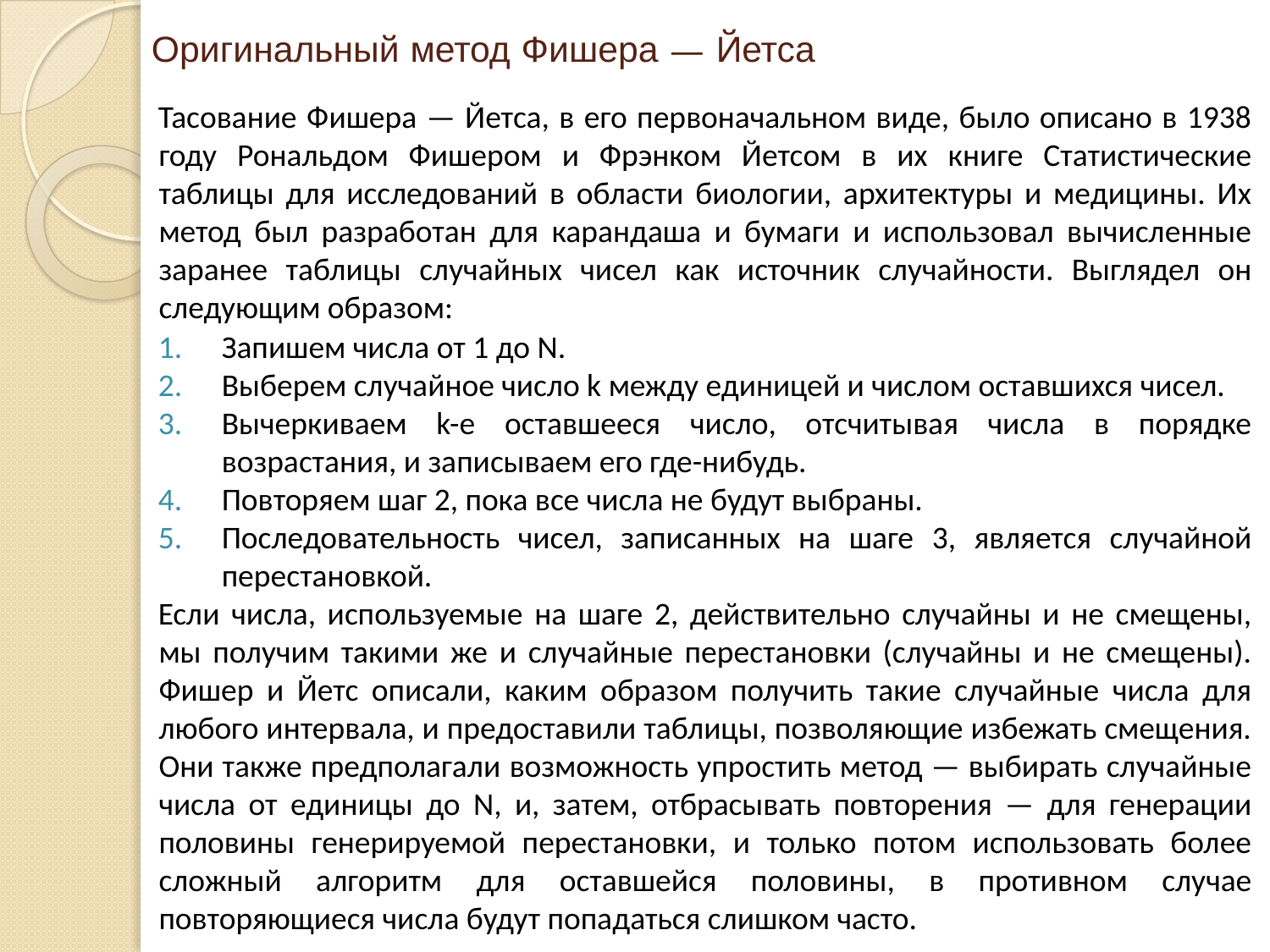

# Оригинальный метод Фишера — Йетса
Тасование Фишера — Йетса, в его первоначальном виде, было описано в 1938 году Рональдом Фишером и Фрэнком Йетсом в их книге Статистические таблицы для исследований в области биологии, архитектуры и медицины. Их метод был разработан для карандаша и бумаги и использовал вычисленные заранее таблицы случайных чисел как источник случайности. Выглядел он следующим образом:

Запишем числа от 1 до N.
Выберем случайное число k между единицей и числом оставшихся чисел.
Вычеркиваем k-е оставшееся число, отсчитывая числа в порядке возрастания, и записываем его где-нибудь.
Повторяем шаг 2, пока все числа не будут выбраны.
Последовательность чисел, записанных на шаге 3, является случайной перестановкой.
Если числа, используемые на шаге 2, действительно случайны и не смещены, мы получим такими же и случайные перестановки (случайны и не смещены). Фишер и Йетс описали, каким образом получить такие случайные числа для любого интервала, и предоставили таблицы, позволяющие избежать смещения. Они также предполагали возможность упростить метод — выбирать случайные числа от единицы до N, и, затем, отбрасывать повторения — для генерации половины генерируемой перестановки, и только потом использовать более сложный алгоритм для оставшейся половины, в противном случае повторяющиеся числа будут попадаться слишком часто.